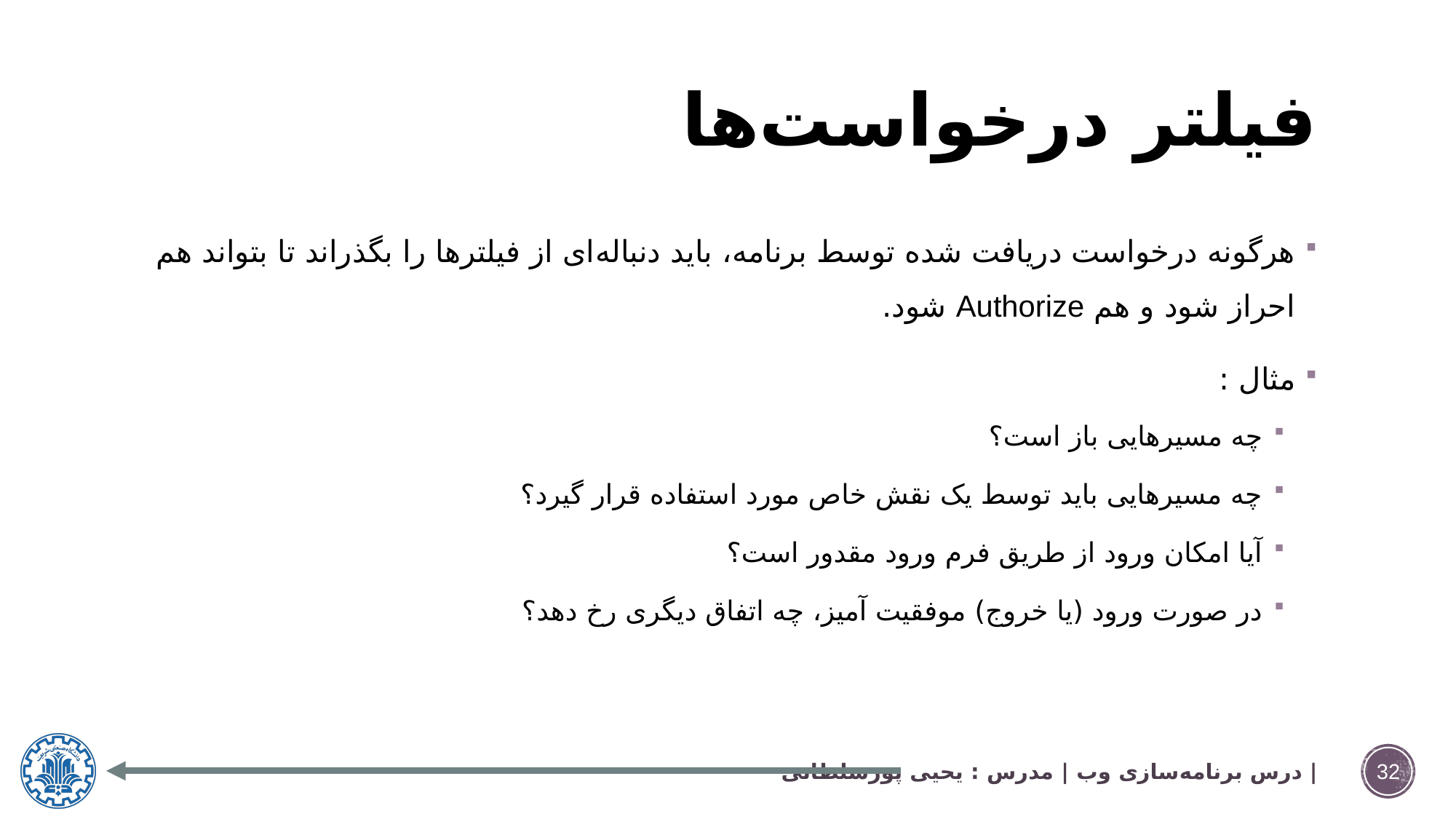

# فیلتر درخواست‌ها
هرگونه درخواست دریافت شده توسط برنامه، باید دنباله‌ای از فیلترها را بگذراند تا بتواند هم احراز شود و هم Authorize شود.
مثال :
چه مسیرهایی باز است؟
چه مسیرهایی باید توسط یک نقش خاص مورد استفاده قرار گیرد؟
آیا امکان ورود از طریق فرم ورود مقدور است؟
در صورت ورود (یا خروج) موفقیت آمیز، چه اتفاق دیگری رخ دهد؟

درس برنامه‌سازی وب | مدرس : یحیی پورسلطانی |
32